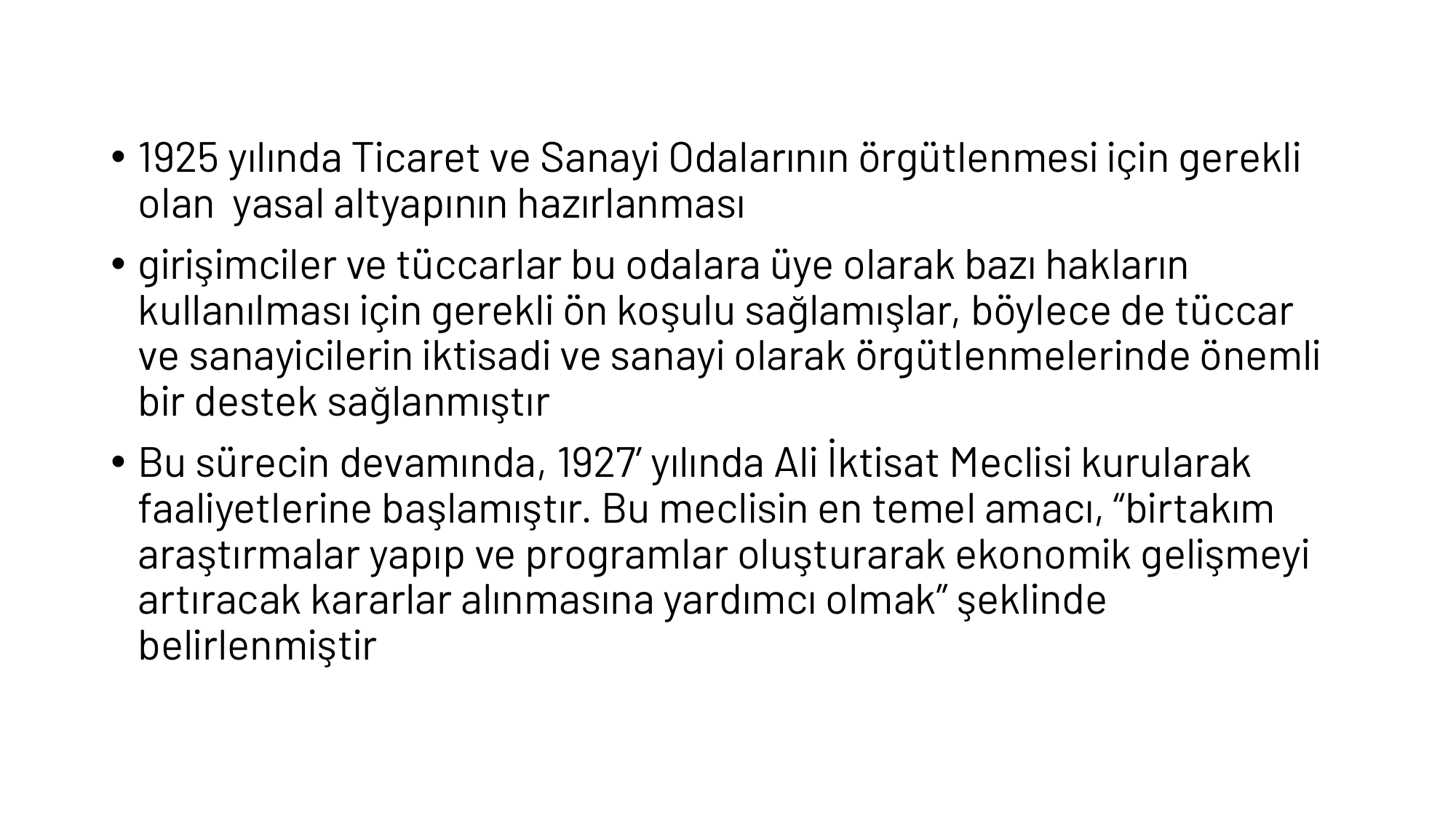

1925 yılında Ticaret ve Sanayi Odalarının örgütlenmesi için gerekli olan  yasal altyapının hazırlanması
girişimciler ve tüccarlar bu odalara üye olarak bazı hakların kullanılması için gerekli ön koşulu sağlamışlar, böylece de tüccar ve sanayicilerin iktisadi ve sanayi olarak örgütlenmelerinde önemli bir destek sağlanmıştır
Bu sürecin devamında, 1927’ yılında Ali İktisat Meclisi kurularak faaliyetlerine başlamıştır. Bu meclisin en temel amacı, “birtakım araştırmalar yapıp ve programlar oluşturarak ekonomik gelişmeyi artıracak kararlar alınmasına yardımcı olmak” şeklinde belirlenmiştir